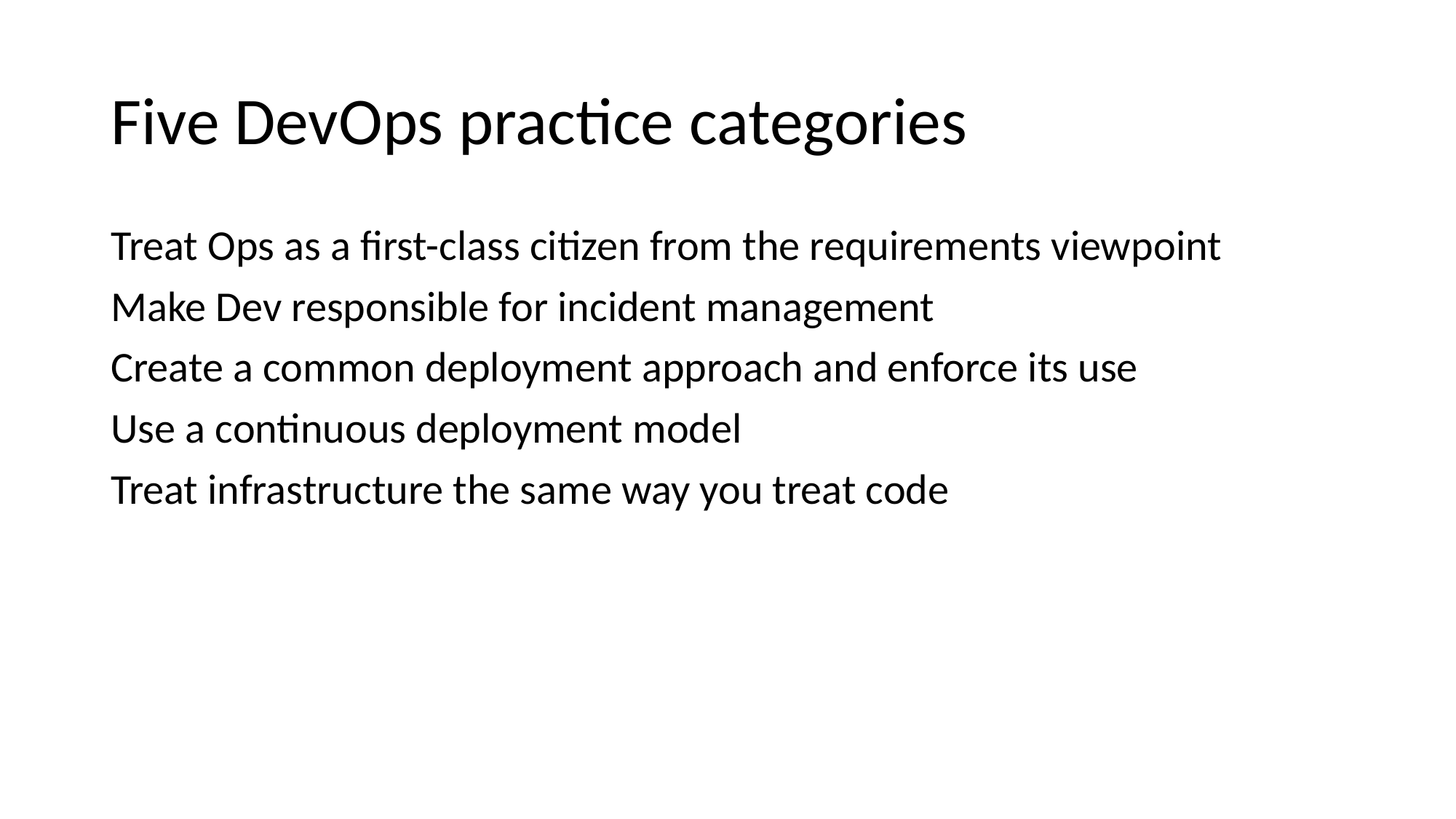

# Five DevOps practice categories
Treat Ops as a first-class citizen from the requirements viewpoint
Make Dev responsible for incident management
Create a common deployment approach and enforce its use
Use a continuous deployment model
Treat infrastructure the same way you treat code